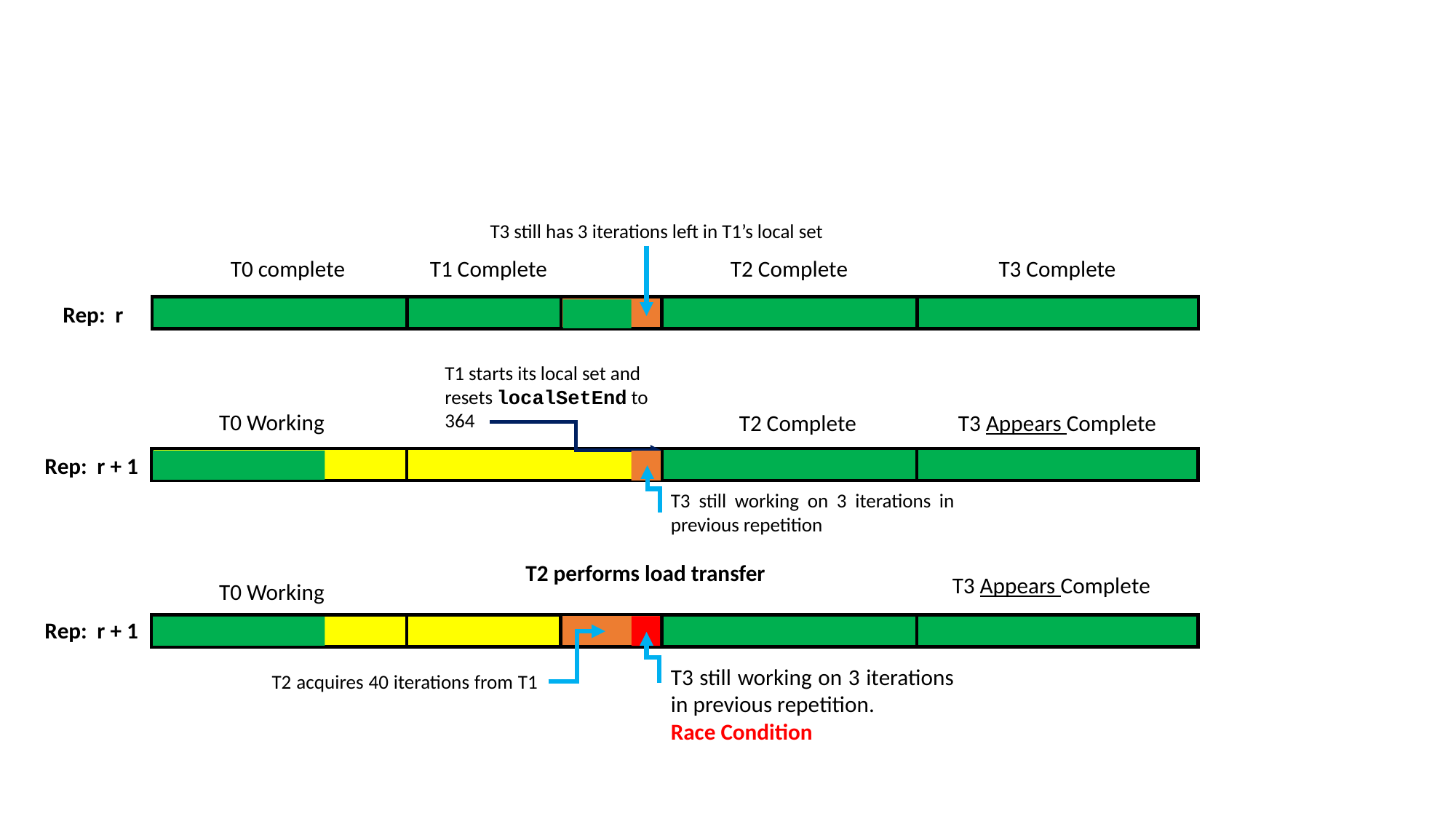

T3 still has 3 iterations left in T1’s local set
T0 complete
T1 Complete

T1 starts its local set and resets localSetEnd to 364
T0 Working
T2 Complete
T3 Appears Complete
T2 Complete
T3 Complete

T3 still working on 3 iterations in previous repetition
T2 performs load transfer

T3 still working on 3 iterations in previous repetition.
Race Condition
T2 acquires 40 iterations from T1
Rep:  r
Rep:  r + 1
T3 Appears Complete
T0 Working
Rep:  r + 1